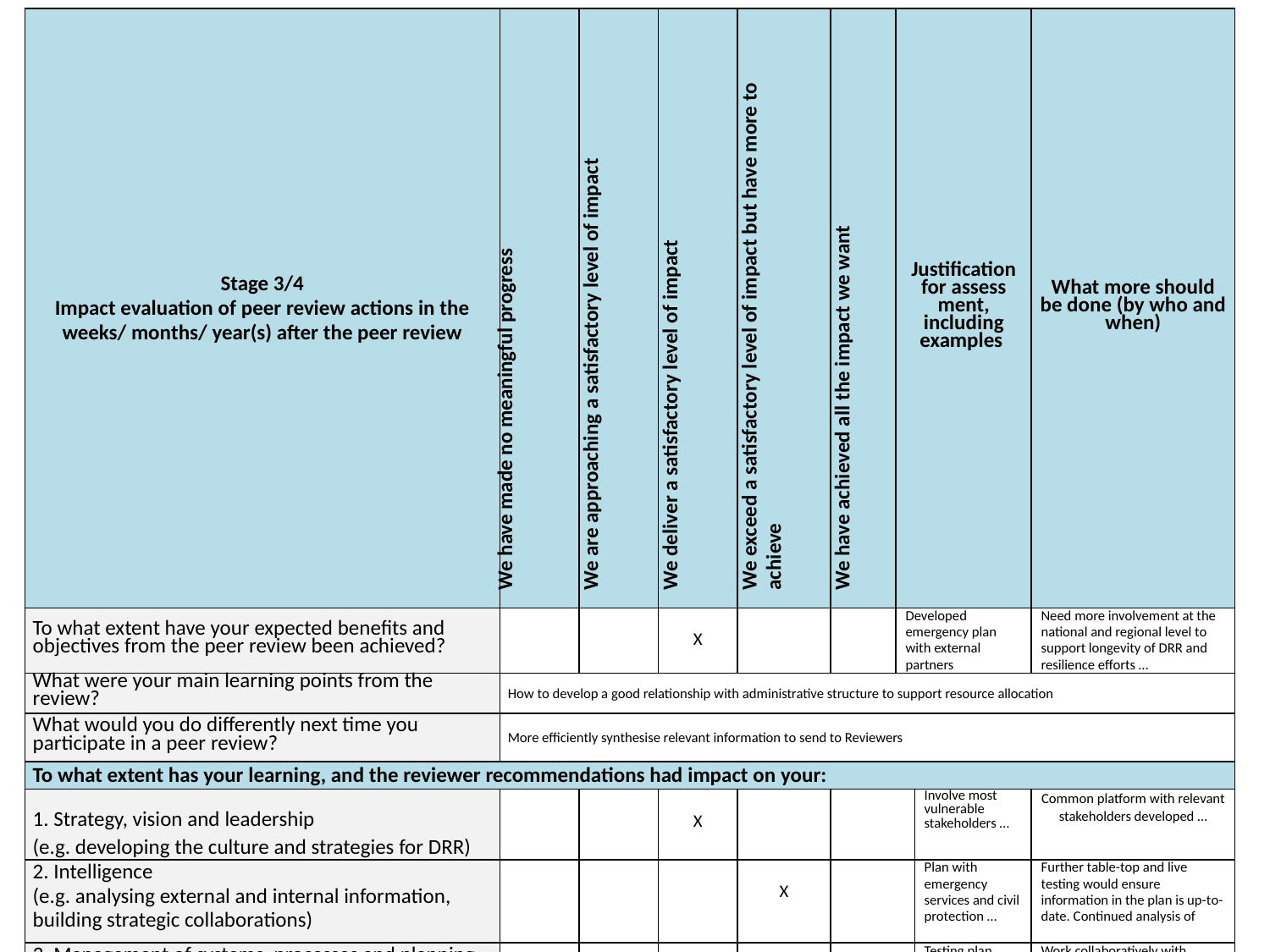

| Stage 3/4 Impact evaluation of peer review actions in the weeks/ months/ year(s) after the peer review | We have made no meaningful progress | We are approaching a satisfactory level of impact | We deliver a satisfactory level of impact | We exceed a satisfactory level of impact but have more to achieve | We have achieved all the impact we want | Justification for assess­ment, including examples |  | What more should be done (by who and when) |
| --- | --- | --- | --- | --- | --- | --- | --- | --- |
| To what extent have your expected benefits and objectives from the peer review been achieved? |  |  | X |  |  | Developed emergency plan with external partners |  | Need more involvement at the national and regional level to support longevity of DRR and resilience efforts … |
| What were your main learning points from the review? | How to develop a good relationship with administrative structure to support resource allocation |  |  |  |  |  |  |  |
| What would you do differently next time you participate in a peer review? | More efficiently synthesise relevant information to send to Reviewers |  |  |  |  |  |  |  |
| To what extent has your learning, and the reviewer recommendations had impact on your: |  |  |  |  |  |  |  |  |
| 1. Strategy, vision and leadership (e.g. developing the culture and strategies for DRR) |  |  | X |  |  |  | Involve most vulnerable stakeholders … | Common platform with relevant stakeholders developed … |
| 2. Intelligence (e.g. analysing external and internal information, building strategic collaborations) |  |  |  | X |  |  | Plan with emergency services and civil protection … | Further table-top and live testing would ensure information in the plan is up-to-date. Continued analysis of |
| 3. Management of systems, processes and planning, and audit (e.g. sustainable resource management and performance measurement) |  |  | X |  |  |  | Testing plan provides vital feedback on usefulness and usability … | Work collaboratively with stakeholders to test the plan. Increased mapping of critical infrastructure … |
| 4. Coordination and communication of operations (e.g. coordinating resources and partners, sharing information effectively internally and externally) |  |  |  | X |  |  | Information exchange between partners was effective … | Regularly test plant and updated for new risks … |
| 5. Delivery of operations (e.g. managing effective and efficient on-site delivery, and adapting to external feedback) |  |  | X |  |  |  | Add private sector and NGO involvement …. | Build relationships with private sector and NGOs … |